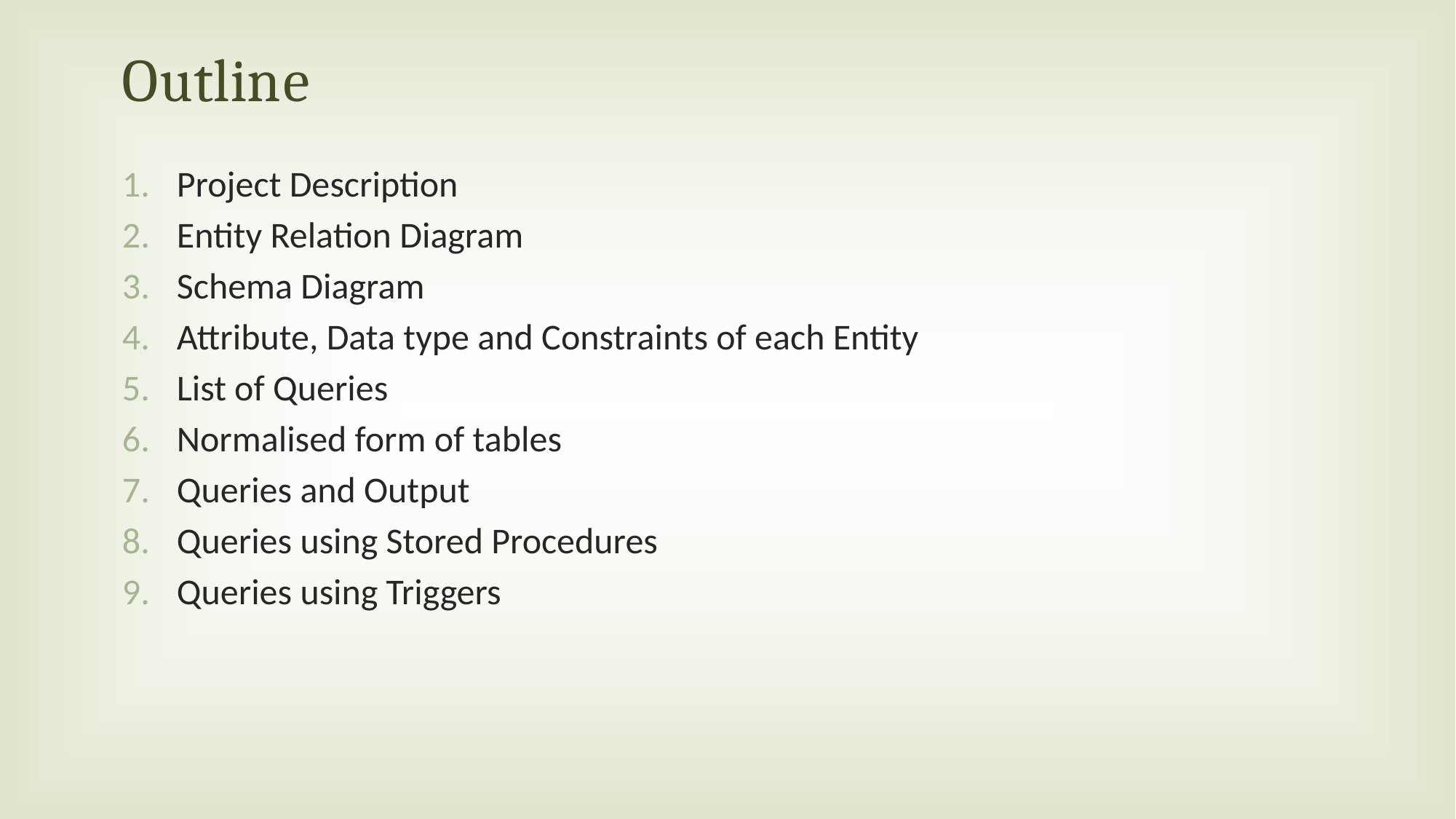

# Outline
Project Description
Entity Relation Diagram
Schema Diagram
Attribute, Data type and Constraints of each Entity
List of Queries
Normalised form of tables
Queries and Output
Queries using Stored Procedures
Queries using Triggers